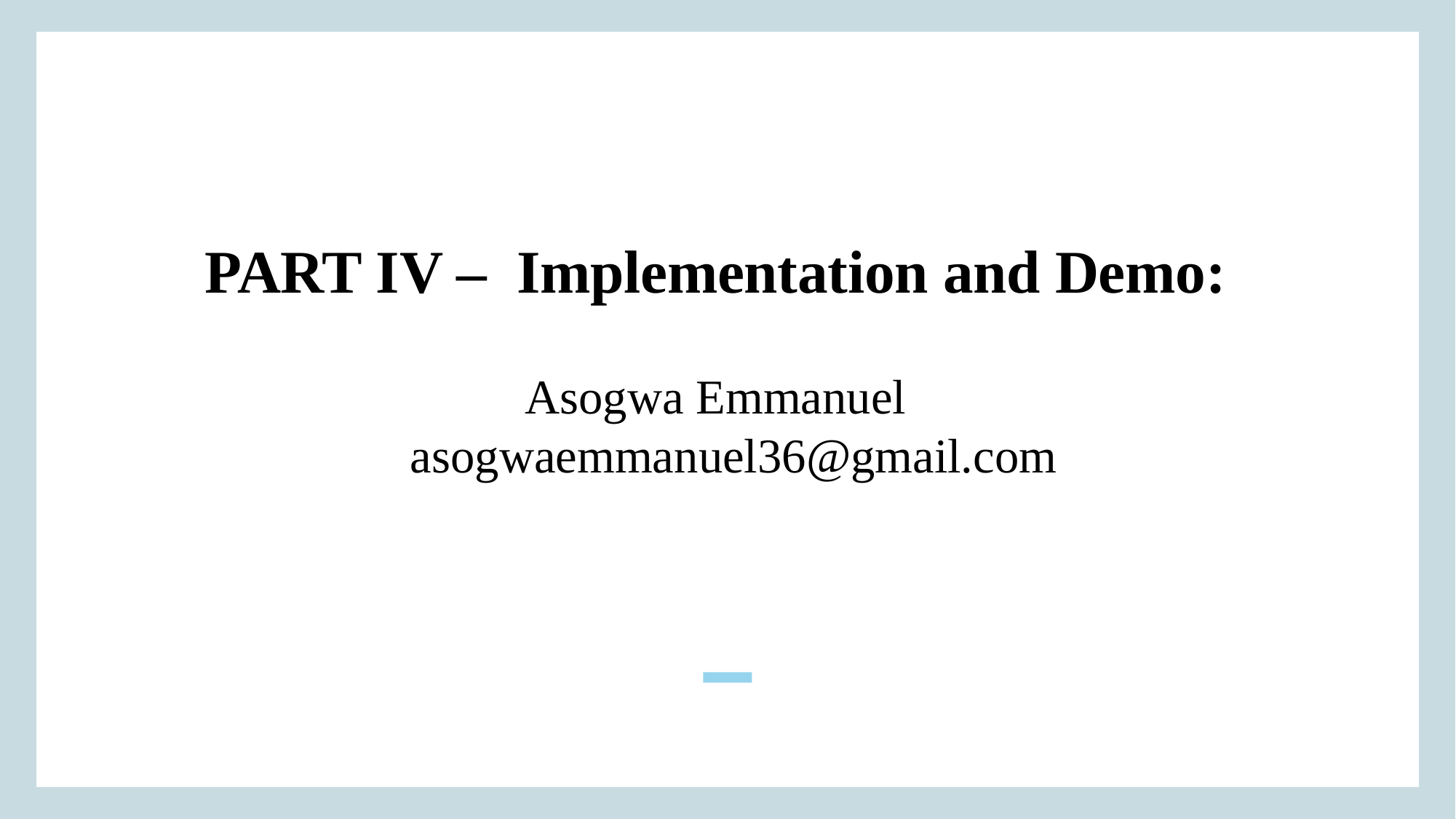

PART IV –  Implementation and Demo:

Asogwa Emmanuel
   asogwaemmanuel36@gmail.com